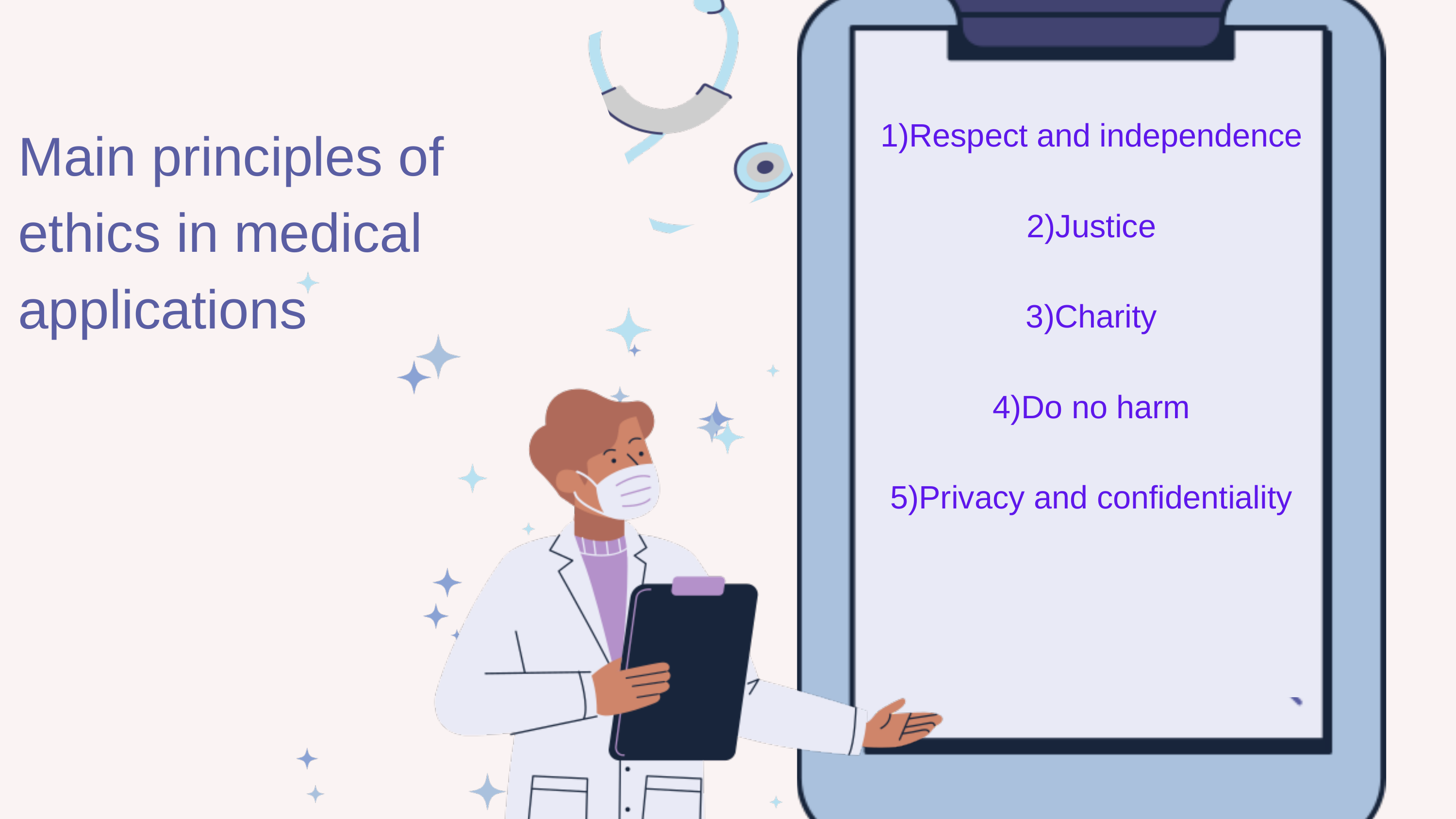

1)Respect and independence

2)Justice

3)Charity

4)Do no harm

5)Privacy and confidentiality

Main principles of ethics in medical applications